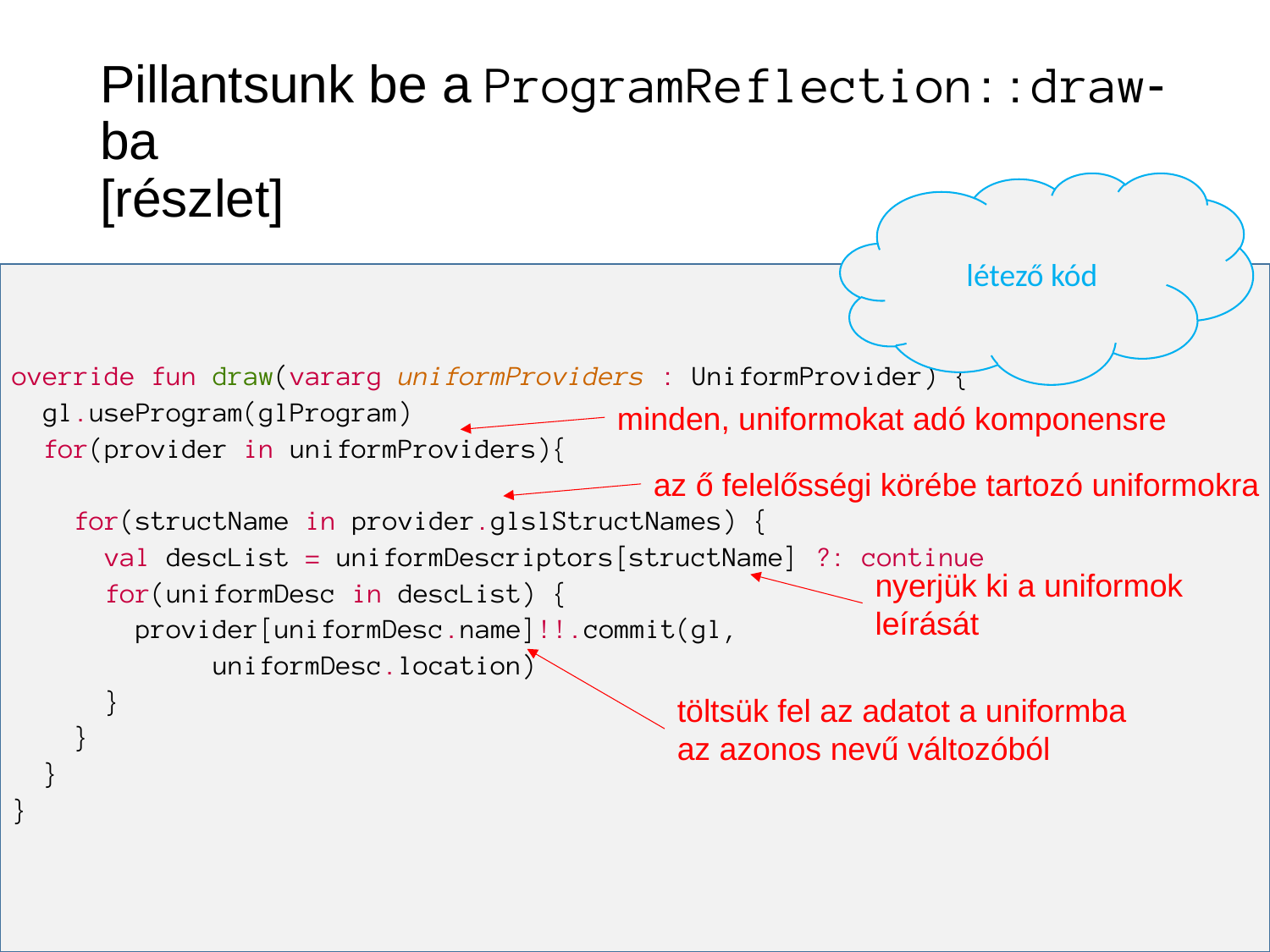

# Pillantsunk be a ProgramReflection::draw-ba [részlet]
létező kód
override fun draw(vararg uniformProviders : UniformProvider) {
  gl.useProgram(glProgram)
  for(provider in uniformProviders){

    for(structName in provider.glslStructNames) {
      val descList = uniformDescriptors[structName] ?: continue
      for(uniformDesc in descList) {
        provider[uniformDesc.name]!!.commit(gl,
             uniformDesc.location)
      }
    }
  }
}

minden, uniformokat adó komponensre
az ő felelősségi körébe tartozó uniformokra
nyerjük ki a uniformok leírását
töltsük fel az adatot a uniformba
az azonos nevű változóból